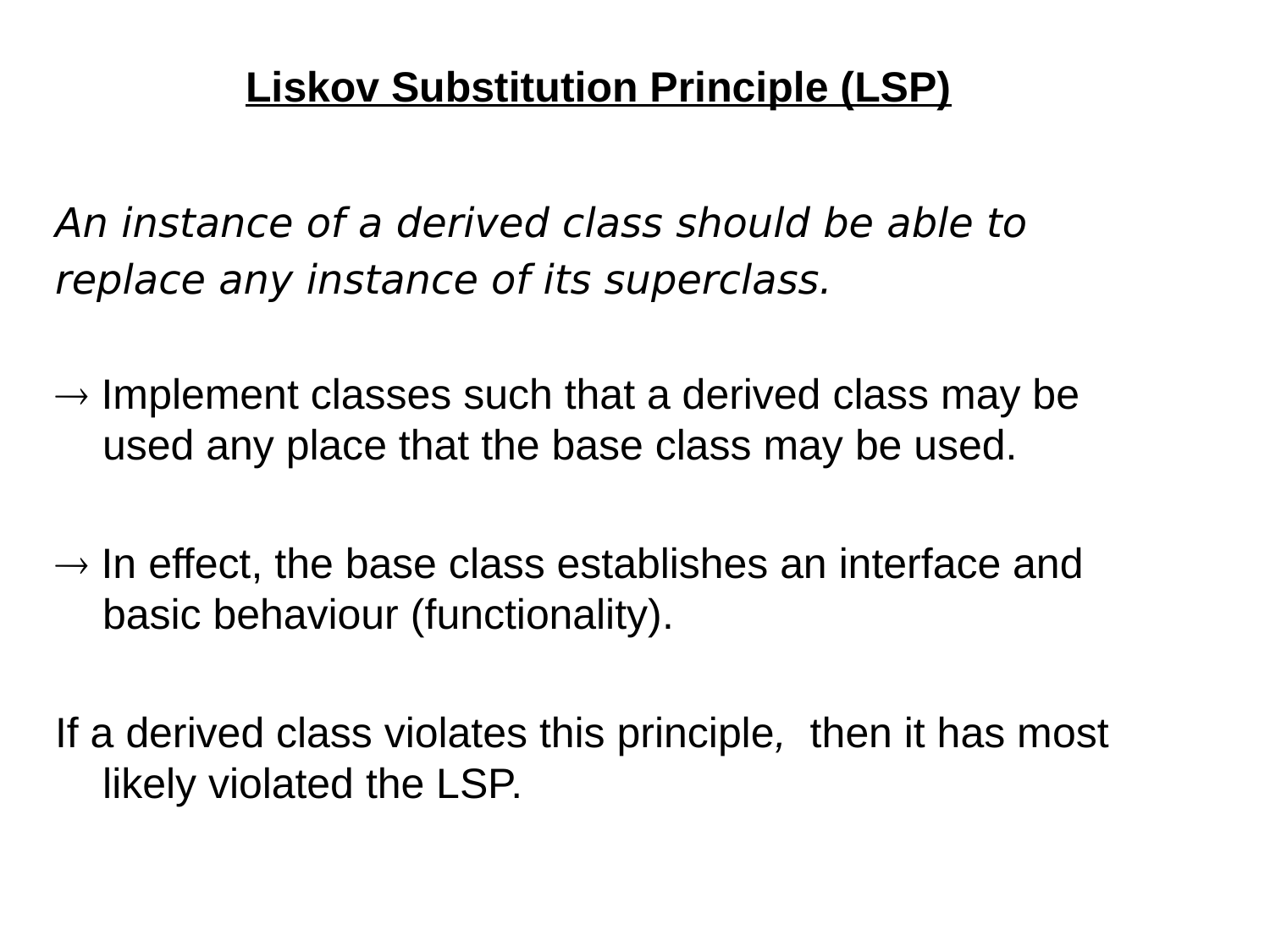

# Liskov Substitution Principle (LSP)
An instance of a derived class should be able to
replace any instance of its superclass.

→ Implement classes such that a derived class may be used any place that the base class may be used.

→ In effect, the base class establishes an interface and basic behaviour (functionality).

If a derived class violates this principle,  then it has most likely violated the LSP.